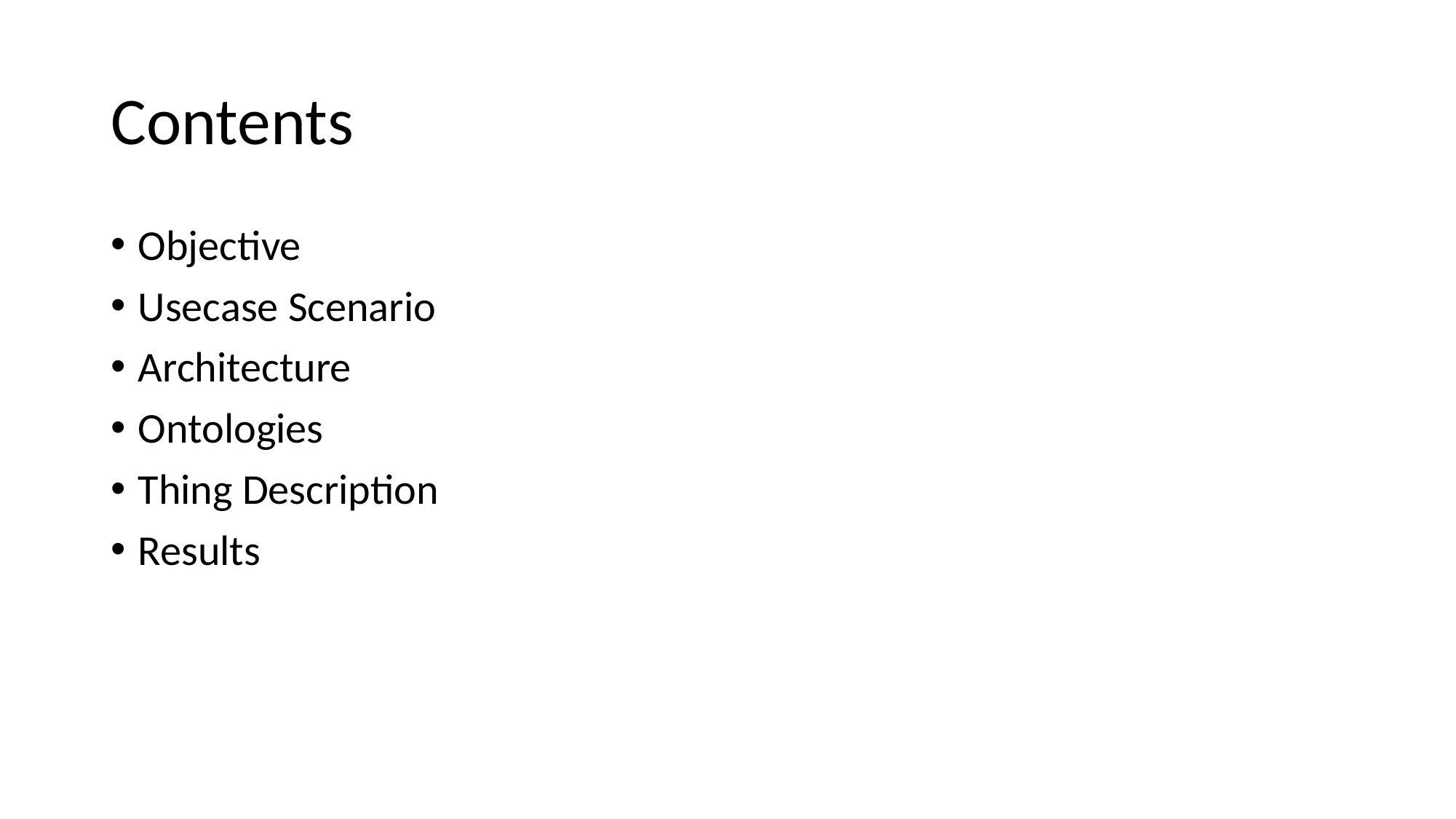

# Contents
Objective
Usecase Scenario
Architecture
Ontologies
Thing Description
Results